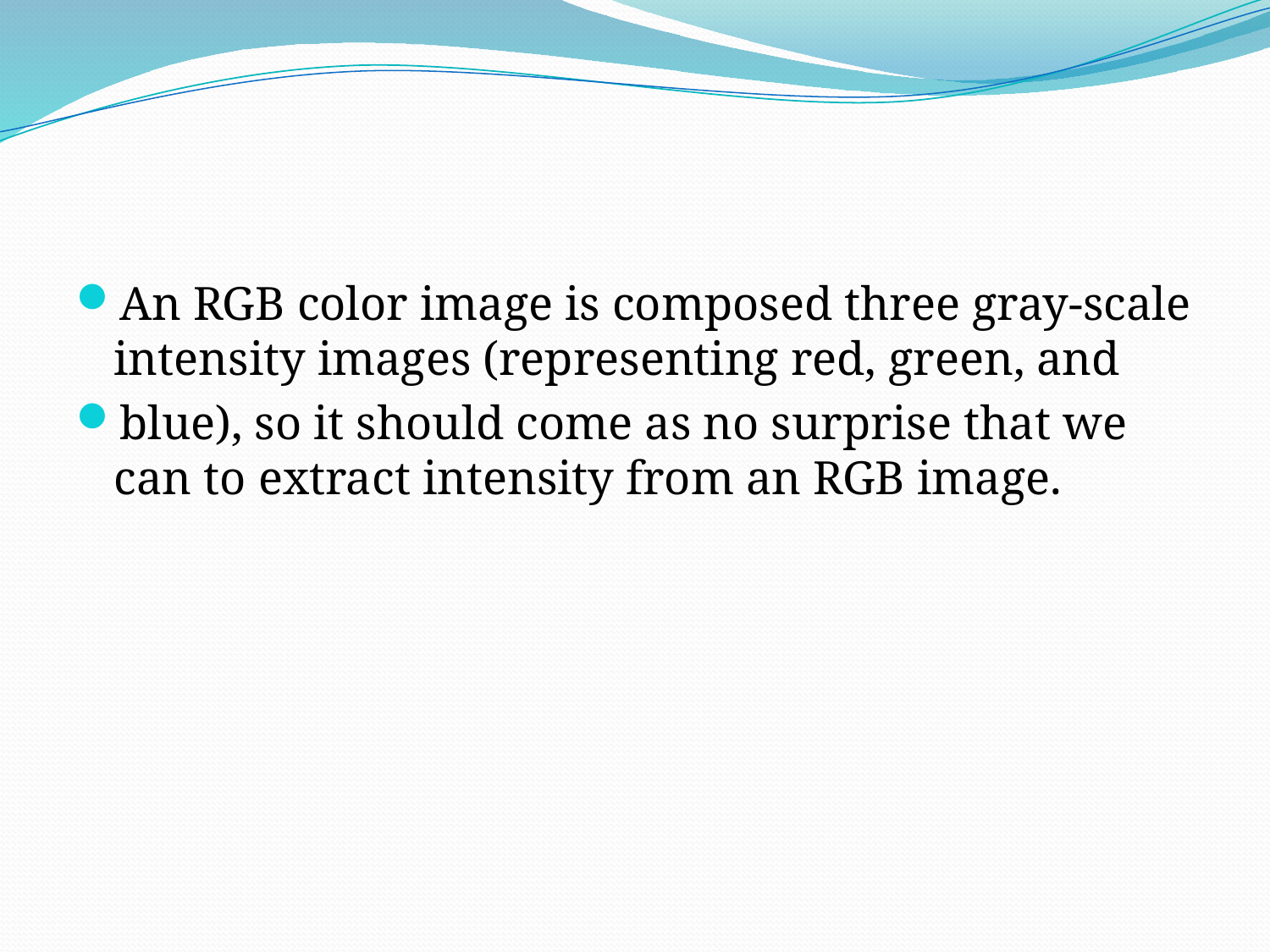

#
An RGB color image is composed three gray-scale intensity images (representing red, green, and
blue), so it should come as no surprise that we can to extract intensity from an RGB image.